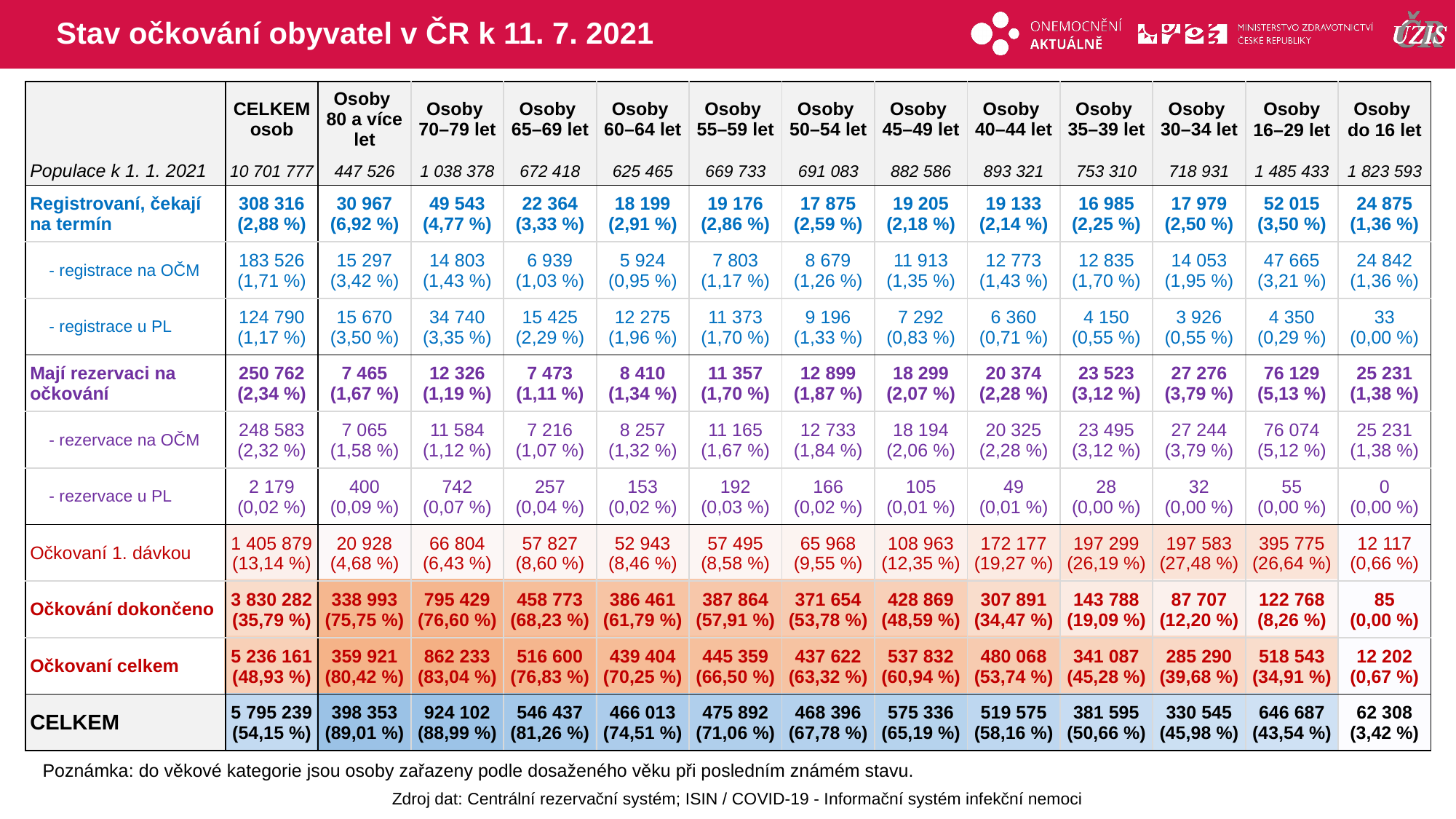

# Stav očkování obyvatel v ČR k 11. 7. 2021
|  | CELKEM osob | Osoby 80 a více let | Osoby 70–79 let | Osoby 65–69 let | Osoby 60–64 let | Osoby 55–59 let | Osoby 50–54 let | Osoby 45–49 let | Osoby 40–44 let | Osoby 35–39 let | Osoby 30–34 let | Osoby 16–29 let | Osoby do 16 let |
| --- | --- | --- | --- | --- | --- | --- | --- | --- | --- | --- | --- | --- | --- |
| Populace k 1. 1. 2021 | 10 701 777 | 447 526 | 1 038 378 | 672 418 | 625 465 | 669 733 | 691 083 | 882 586 | 893 321 | 753 310 | 718 931 | 1 485 433 | 1 823 593 |
| Registrovaní, čekají na termín | 308 316 (2,88 %) | 30 967 (6,92 %) | 49 543 (4,77 %) | 22 364 (3,33 %) | 18 199 (2,91 %) | 19 176 (2,86 %) | 17 875 (2,59 %) | 19 205 (2,18 %) | 19 133 (2,14 %) | 16 985 (2,25 %) | 17 979 (2,50 %) | 52 015 (3,50 %) | 24 875 (1,36 %) |
| - registrace na OČM | 183 526 (1,71 %) | 15 297 (3,42 %) | 14 803 (1,43 %) | 6 939 (1,03 %) | 5 924 (0,95 %) | 7 803 (1,17 %) | 8 679 (1,26 %) | 11 913 (1,35 %) | 12 773 (1,43 %) | 12 835 (1,70 %) | 14 053 (1,95 %) | 47 665 (3,21 %) | 24 842 (1,36 %) |
| - registrace u PL | 124 790 (1,17 %) | 15 670 (3,50 %) | 34 740 (3,35 %) | 15 425 (2,29 %) | 12 275 (1,96 %) | 11 373 (1,70 %) | 9 196 (1,33 %) | 7 292 (0,83 %) | 6 360 (0,71 %) | 4 150 (0,55 %) | 3 926 (0,55 %) | 4 350 (0,29 %) | 33 (0,00 %) |
| Mají rezervaci na očkování | 250 762 (2,34 %) | 7 465 (1,67 %) | 12 326 (1,19 %) | 7 473 (1,11 %) | 8 410 (1,34 %) | 11 357 (1,70 %) | 12 899 (1,87 %) | 18 299 (2,07 %) | 20 374 (2,28 %) | 23 523 (3,12 %) | 27 276 (3,79 %) | 76 129 (5,13 %) | 25 231 (1,38 %) |
| - rezervace na OČM | 248 583 (2,32 %) | 7 065 (1,58 %) | 11 584 (1,12 %) | 7 216 (1,07 %) | 8 257 (1,32 %) | 11 165 (1,67 %) | 12 733 (1,84 %) | 18 194 (2,06 %) | 20 325 (2,28 %) | 23 495 (3,12 %) | 27 244 (3,79 %) | 76 074 (5,12 %) | 25 231 (1,38 %) |
| - rezervace u PL | 2 179 (0,02 %) | 400 (0,09 %) | 742 (0,07 %) | 257 (0,04 %) | 153 (0,02 %) | 192 (0,03 %) | 166 (0,02 %) | 105 (0,01 %) | 49 (0,01 %) | 28 (0,00 %) | 32 (0,00 %) | 55 (0,00 %) | 0 (0,00 %) |
| Očkovaní 1. dávkou | 1 405 879 (13,14 %) | 20 928 (4,68 %) | 66 804 (6,43 %) | 57 827 (8,60 %) | 52 943 (8,46 %) | 57 495 (8,58 %) | 65 968 (9,55 %) | 108 963 (12,35 %) | 172 177 (19,27 %) | 197 299 (26,19 %) | 197 583 (27,48 %) | 395 775 (26,64 %) | 12 117 (0,66 %) |
| Očkování dokončeno | 3 830 282 (35,79 %) | 338 993 (75,75 %) | 795 429 (76,60 %) | 458 773 (68,23 %) | 386 461 (61,79 %) | 387 864 (57,91 %) | 371 654 (53,78 %) | 428 869 (48,59 %) | 307 891 (34,47 %) | 143 788 (19,09 %) | 87 707 (12,20 %) | 122 768 (8,26 %) | 85 (0,00 %) |
| Očkovaní celkem | 5 236 161 (48,93 %) | 359 921 (80,42 %) | 862 233 (83,04 %) | 516 600 (76,83 %) | 439 404 (70,25 %) | 445 359 (66,50 %) | 437 622 (63,32 %) | 537 832 (60,94 %) | 480 068 (53,74 %) | 341 087 (45,28 %) | 285 290 (39,68 %) | 518 543 (34,91 %) | 12 202 (0,67 %) |
| CELKEM | 5 795 239 (54,15 %) | 398 353 (89,01 %) | 924 102 (88,99 %) | 546 437 (81,26 %) | 466 013 (74,51 %) | 475 892 (71,06 %) | 468 396 (67,78 %) | 575 336 (65,19 %) | 519 575 (58,16 %) | 381 595 (50,66 %) | 330 545 (45,98 %) | 646 687 (43,54 %) | 62 308 (3,42 %) |
|  |  |  |  |  |  |  |  |  |  |  |  |  |
| --- | --- | --- | --- | --- | --- | --- | --- | --- | --- | --- | --- | --- |
|  |  |  |  |  |  |  |  |  |  |  |  |  |
|  |  |  |  |  |  |  |  |  |  |  |  |  |
|  |  |  |  |  |  |  |  |  |  |  |  |  |
Poznámka: do věkové kategorie jsou osoby zařazeny podle dosaženého věku při posledním známém stavu.
Zdroj dat: Centrální rezervační systém; ISIN / COVID-19 - Informační systém infekční nemoci